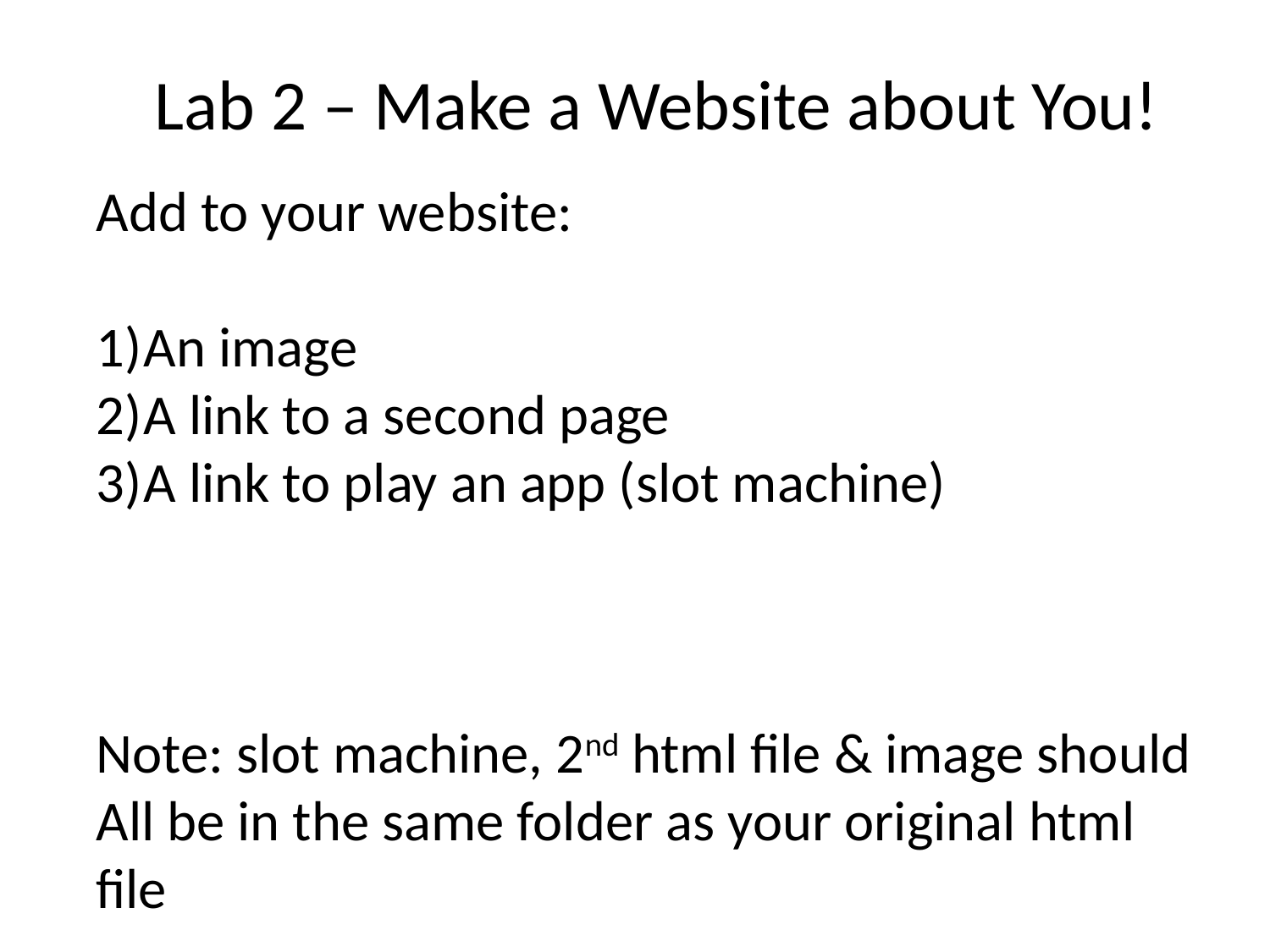

Lab 2 – Make a Website about You!
Add to your website:

An image
A link to a second page
A link to play an app (slot machine)

Note: slot machine, 2nd html file & image should
All be in the same folder as your original html
file